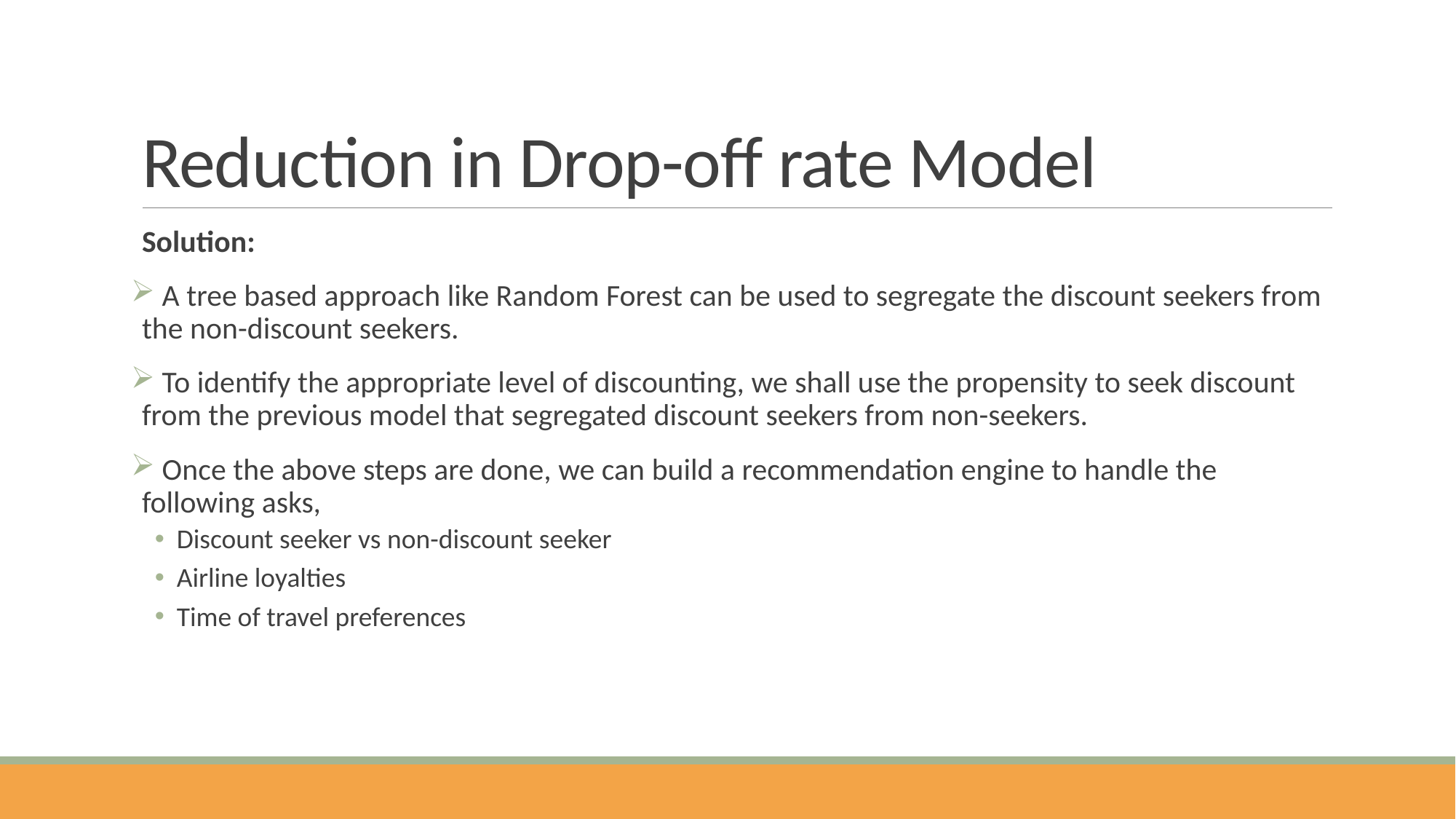

# Reduction in Drop-off rate Model
Solution:
 A tree based approach like Random Forest can be used to segregate the discount seekers from the non-discount seekers.
 To identify the appropriate level of discounting, we shall use the propensity to seek discount from the previous model that segregated discount seekers from non-seekers.
 Once the above steps are done, we can build a recommendation engine to handle the following asks,
Discount seeker vs non-discount seeker
Airline loyalties
Time of travel preferences